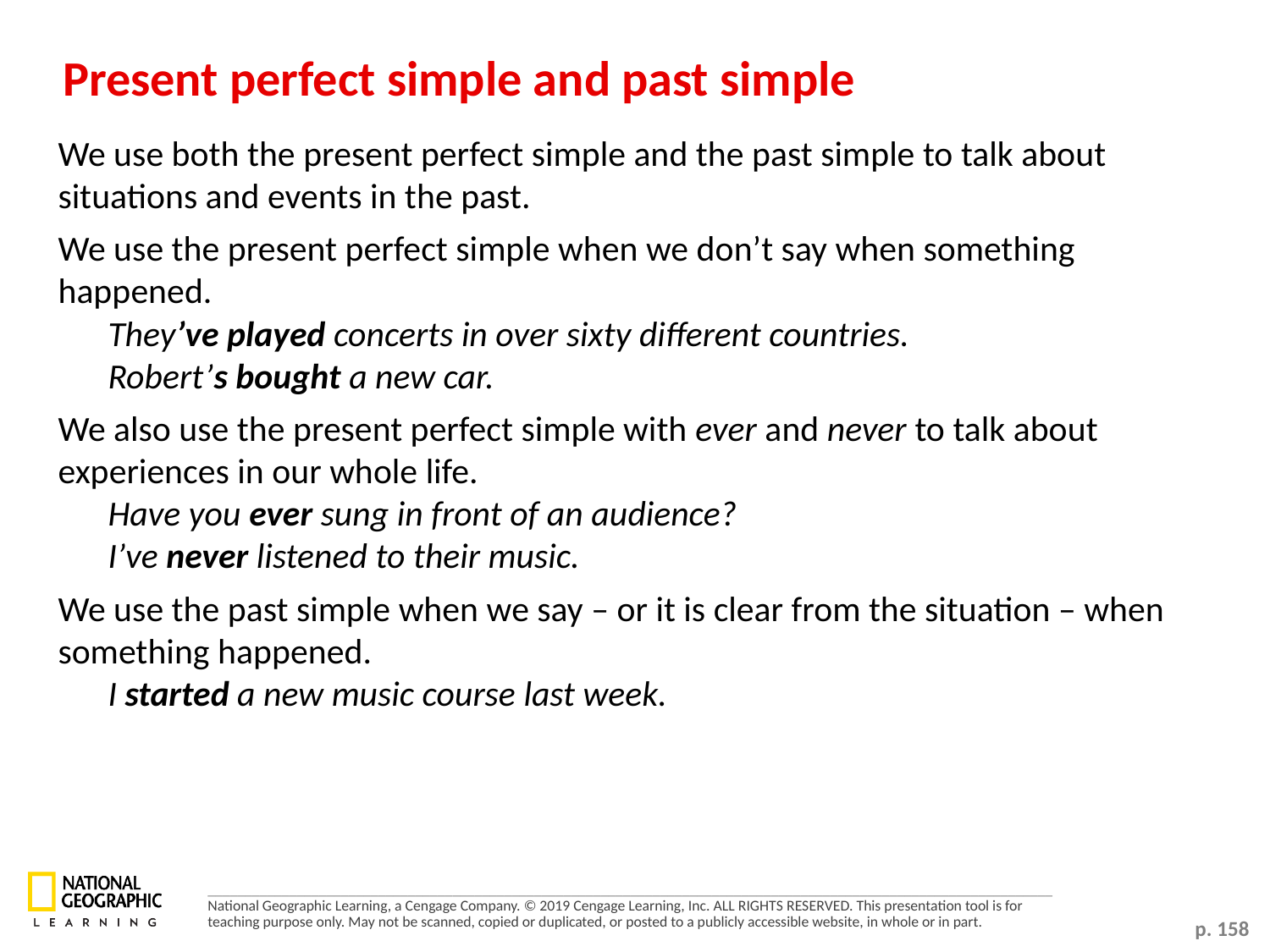

Present perfect simple and past simple
We use both the present perfect simple and the past simple to talk about situations and events in the past.
We use the present perfect simple when we don’t say when something happened.
They’ve played concerts in over sixty different countries.
Robert’s bought a new car.
We also use the present perfect simple with ever and never to talk about experiences in our whole life.
Have you ever sung in front of an audience?
I’ve never listened to their music.
We use the past simple when we say – or it is clear from the situation – when something happened.
I started a new music course last week.
p. 158